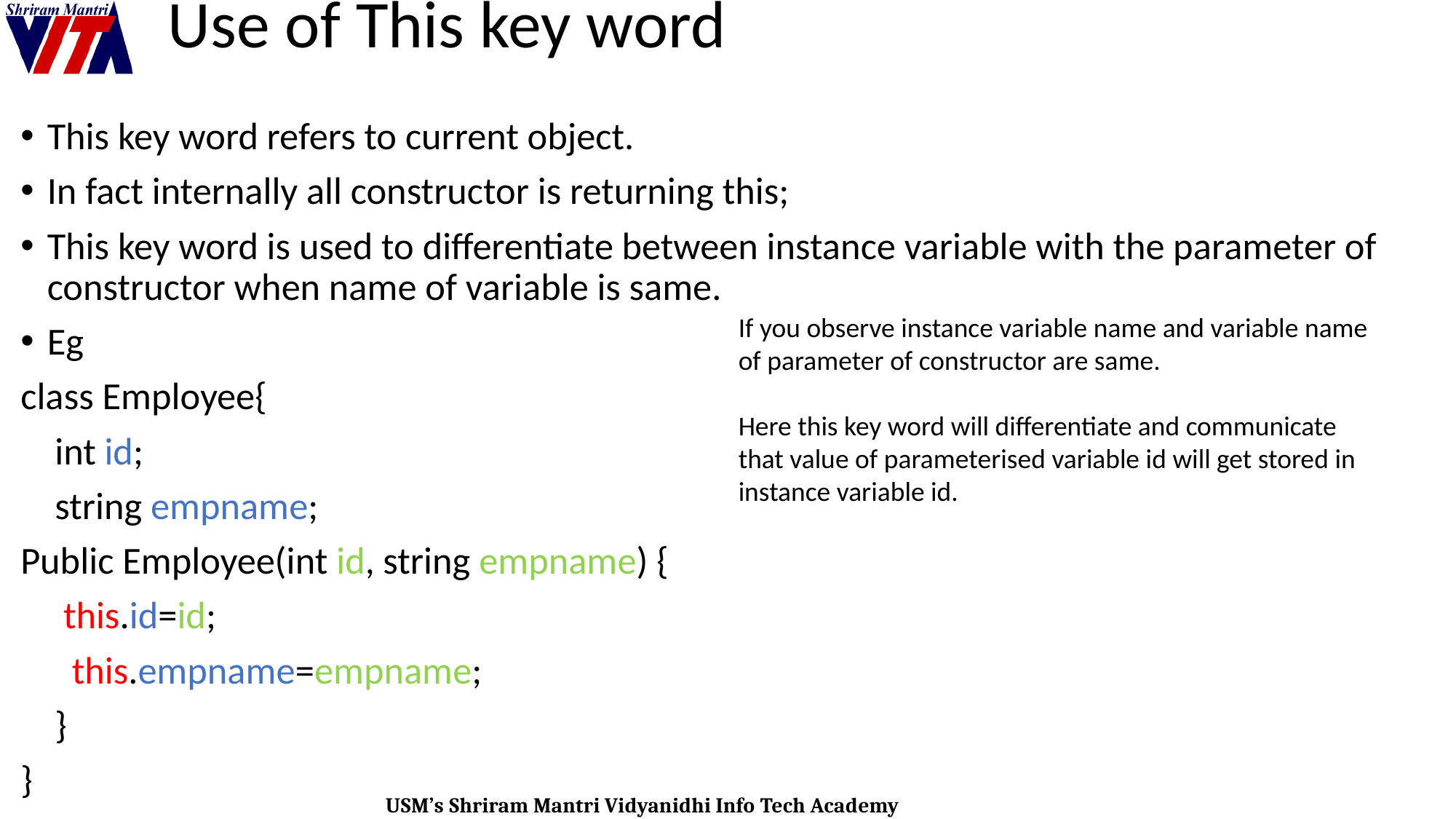

# Use of This key word
This key word refers to current object.
In fact internally all constructor is returning this;
This key word is used to differentiate between instance variable with the parameter of constructor when name of variable is same.
Eg
class Employee{
    int id;
    string empname;
Public Employee(int id, string empname) {
     this.id=id;
      this.empname=empname;
    }
}
If you observe instance variable name and variable name of parameter of constructor are same.

Here this key word will differentiate and communicate that value of parameterised variable id will get stored in instance variable id.